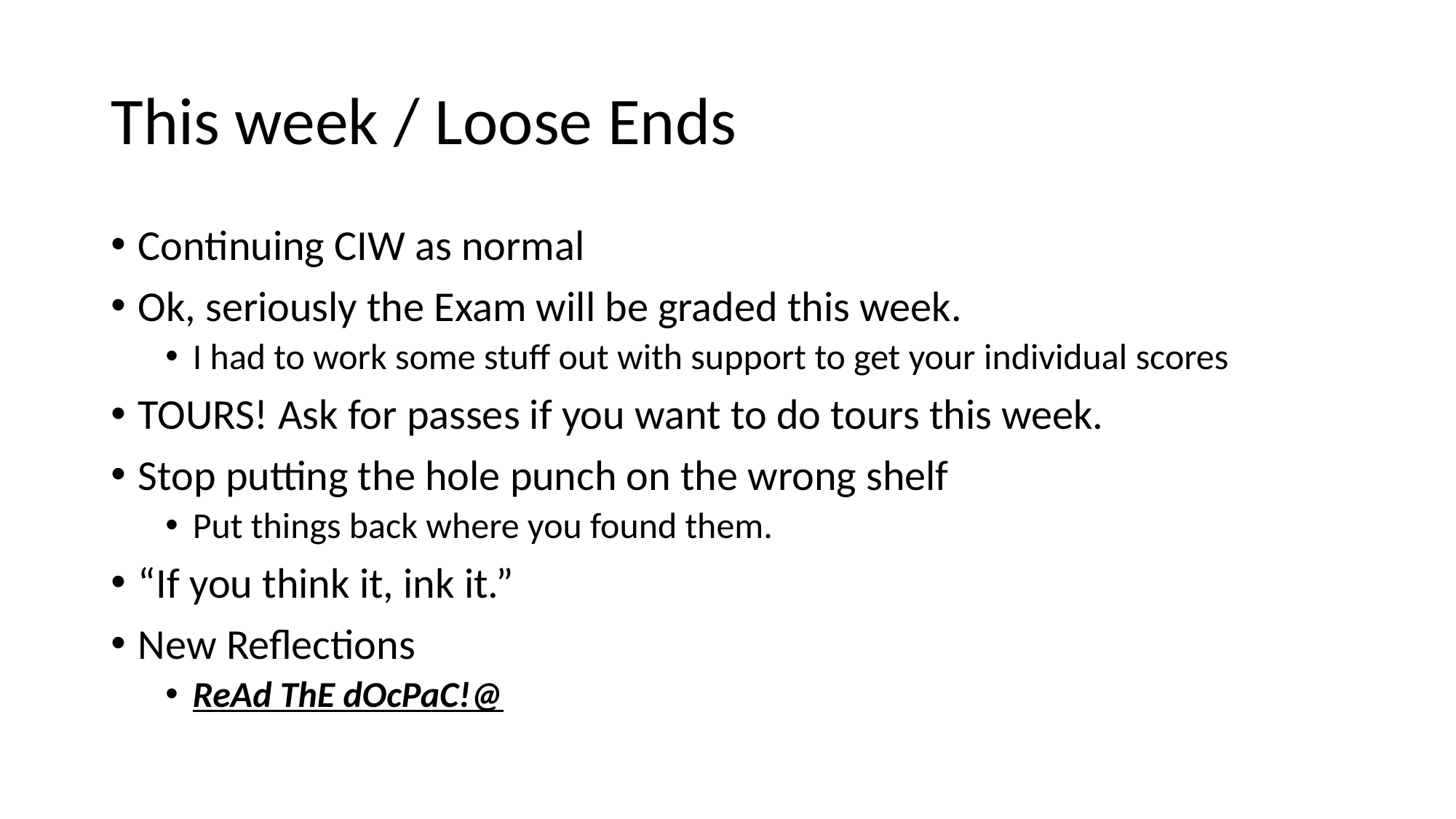

# This week / Loose Ends
Continuing CIW as normal
Ok, seriously the Exam will be graded this week.
I had to work some stuff out with support to get your individual scores
TOURS! Ask for passes if you want to do tours this week.
Stop putting the hole punch on the wrong shelf
Put things back where you found them.
“If you think it, ink it.”
New Reflections
ReAd ThE dOcPaC!@